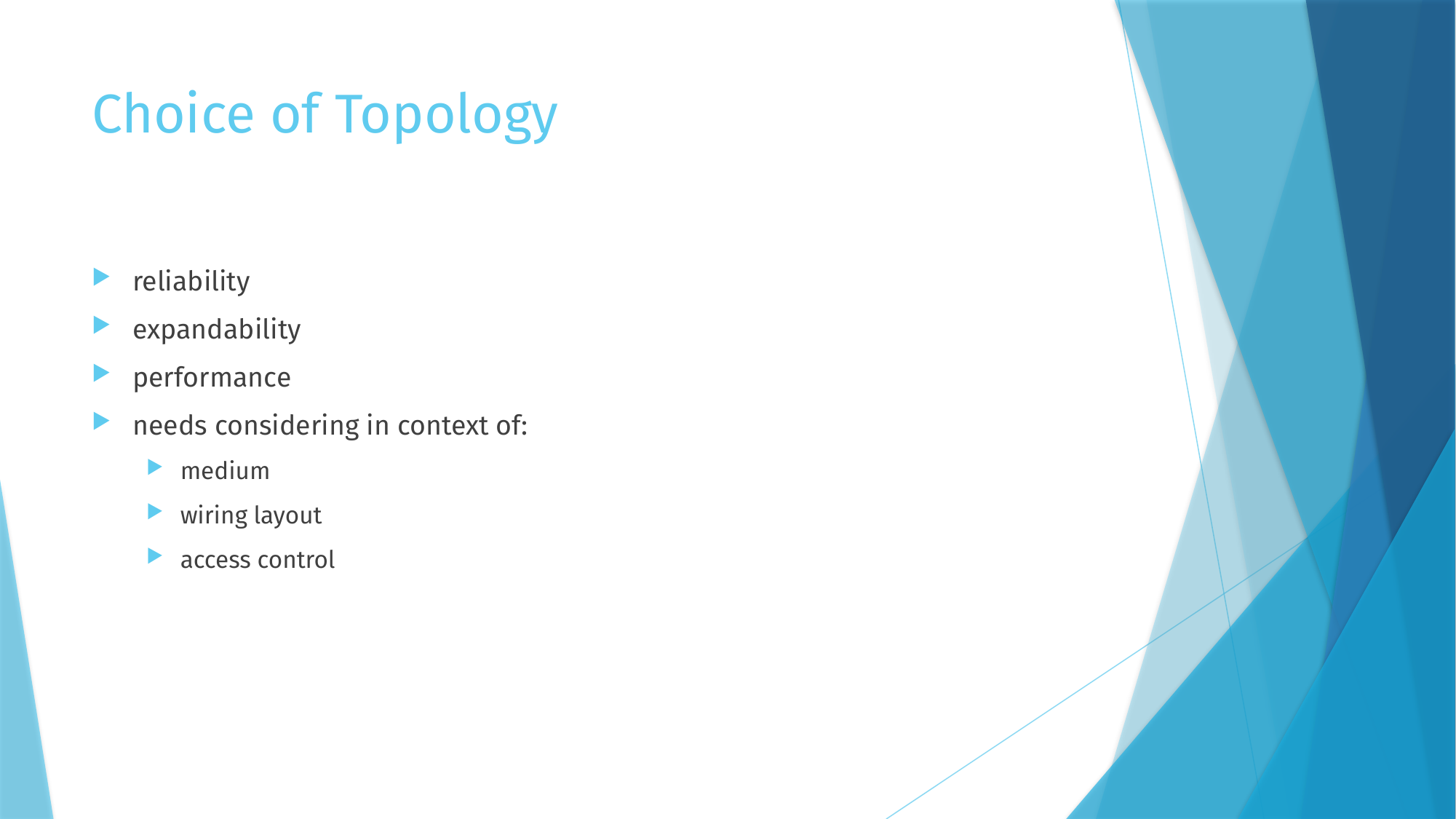

# Choice of Topology
reliability
expandability
performance
needs considering in context of:
medium
wiring layout
access control